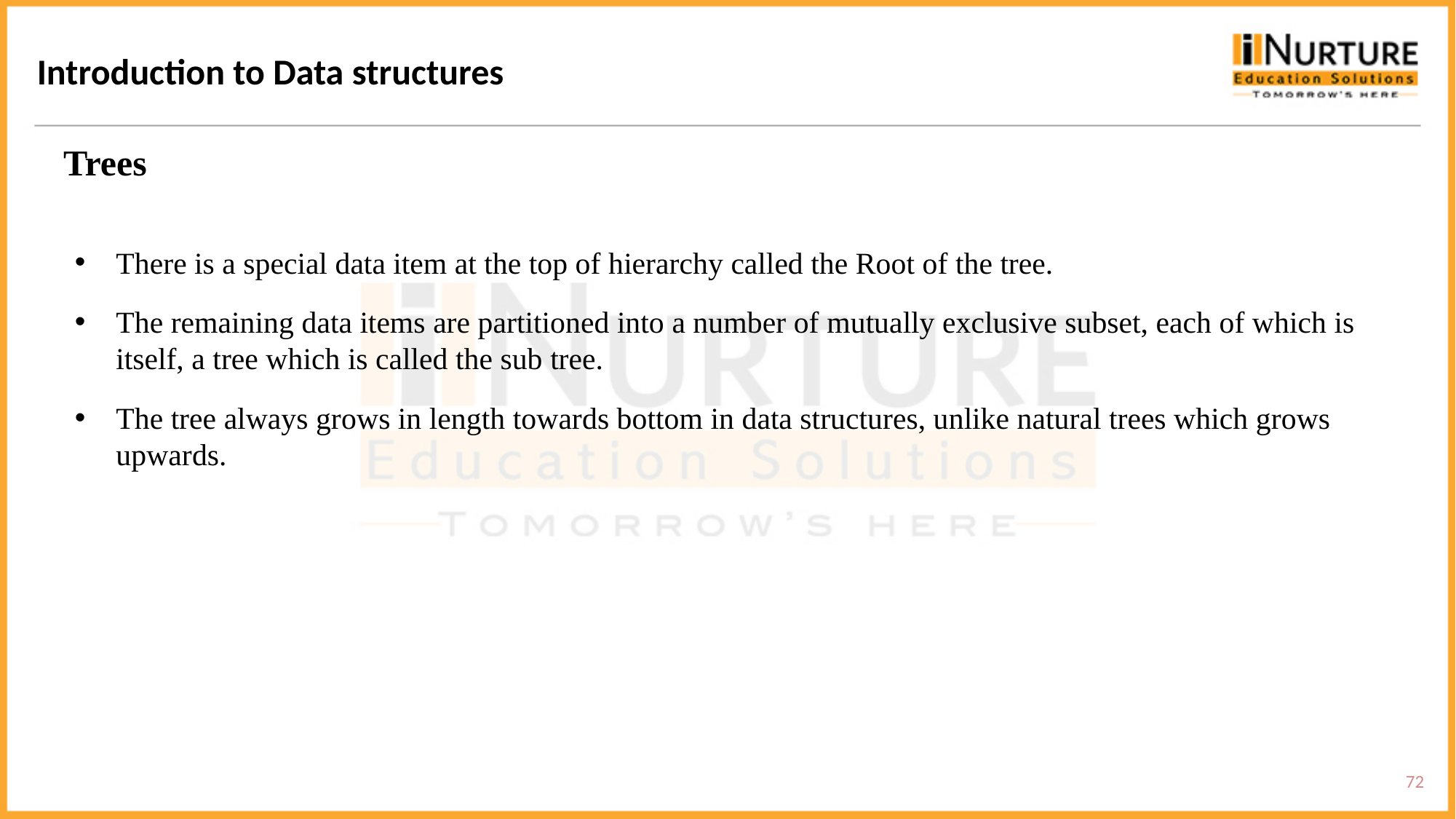

Introduction to Data structures
Trees

There is a special data item at the top of hierarchy called the Root of the tree.

The remaining data items are partitioned into a number of mutually exclusive subset, each of which is itself, a tree which is called the sub tree.

The tree always grows in length towards bottom in data structures, unlike natural trees which grows upwards.

72